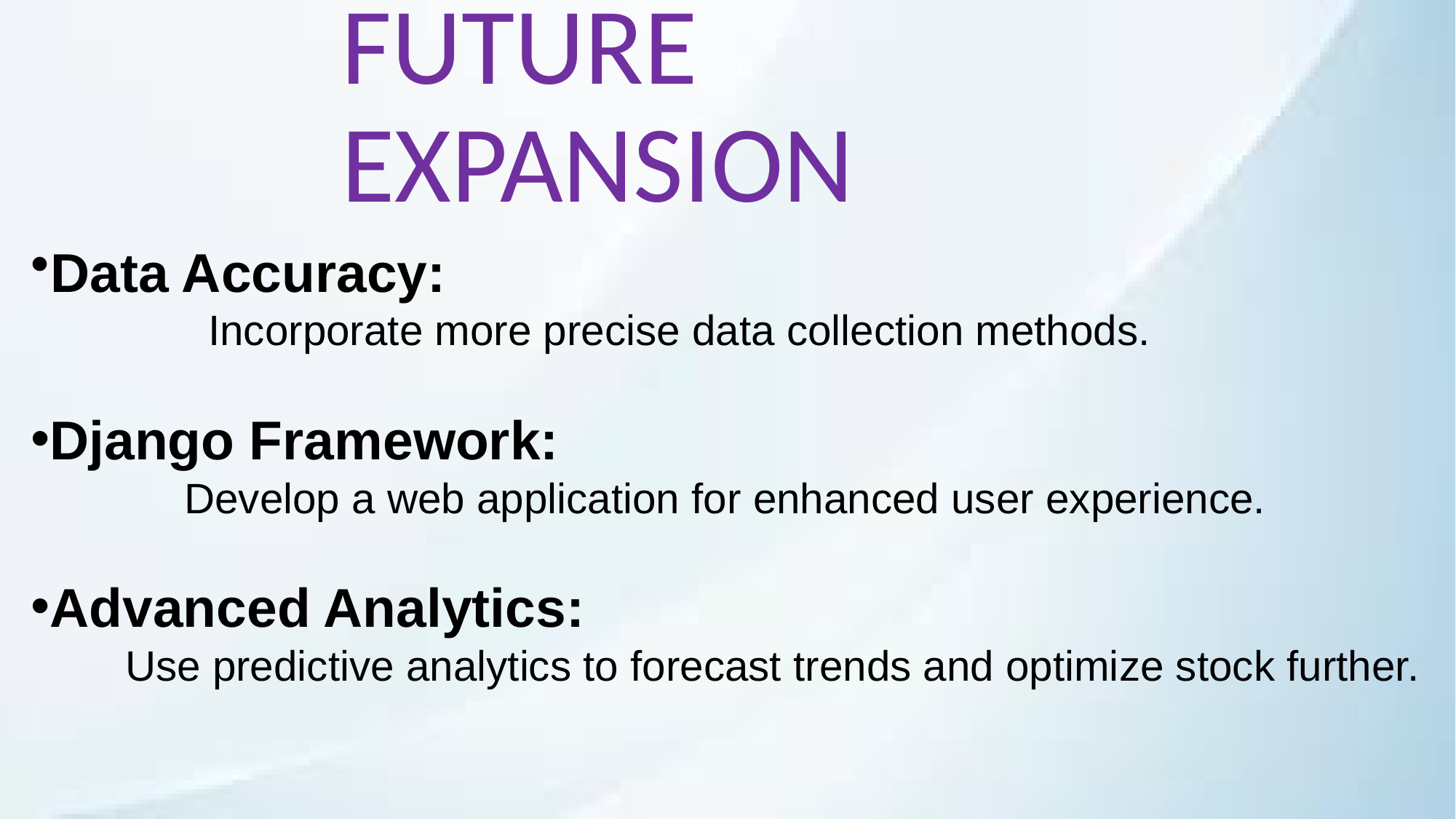

# FUTURE EXPANSION
Data Accuracy:
               Incorporate more precise data collection methods.

Django Framework:
             Develop a web application for enhanced user experience.

Advanced Analytics:
        Use predictive analytics to forecast trends and optimize stock further.